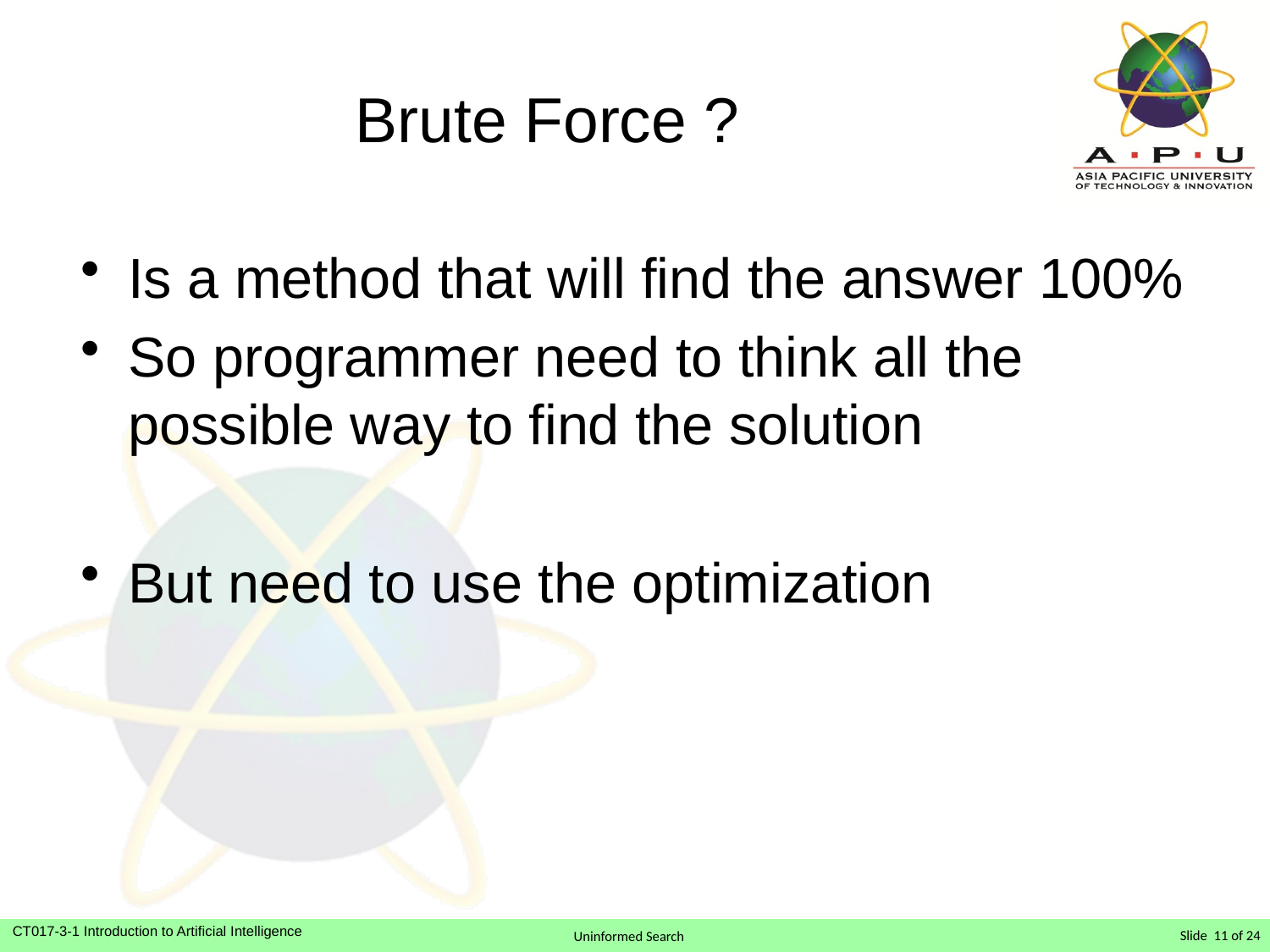

# Brute Force ?
Is a method that will find the answer 100%
So programmer need to think all the possible way to find the solution

But need to use the optimization